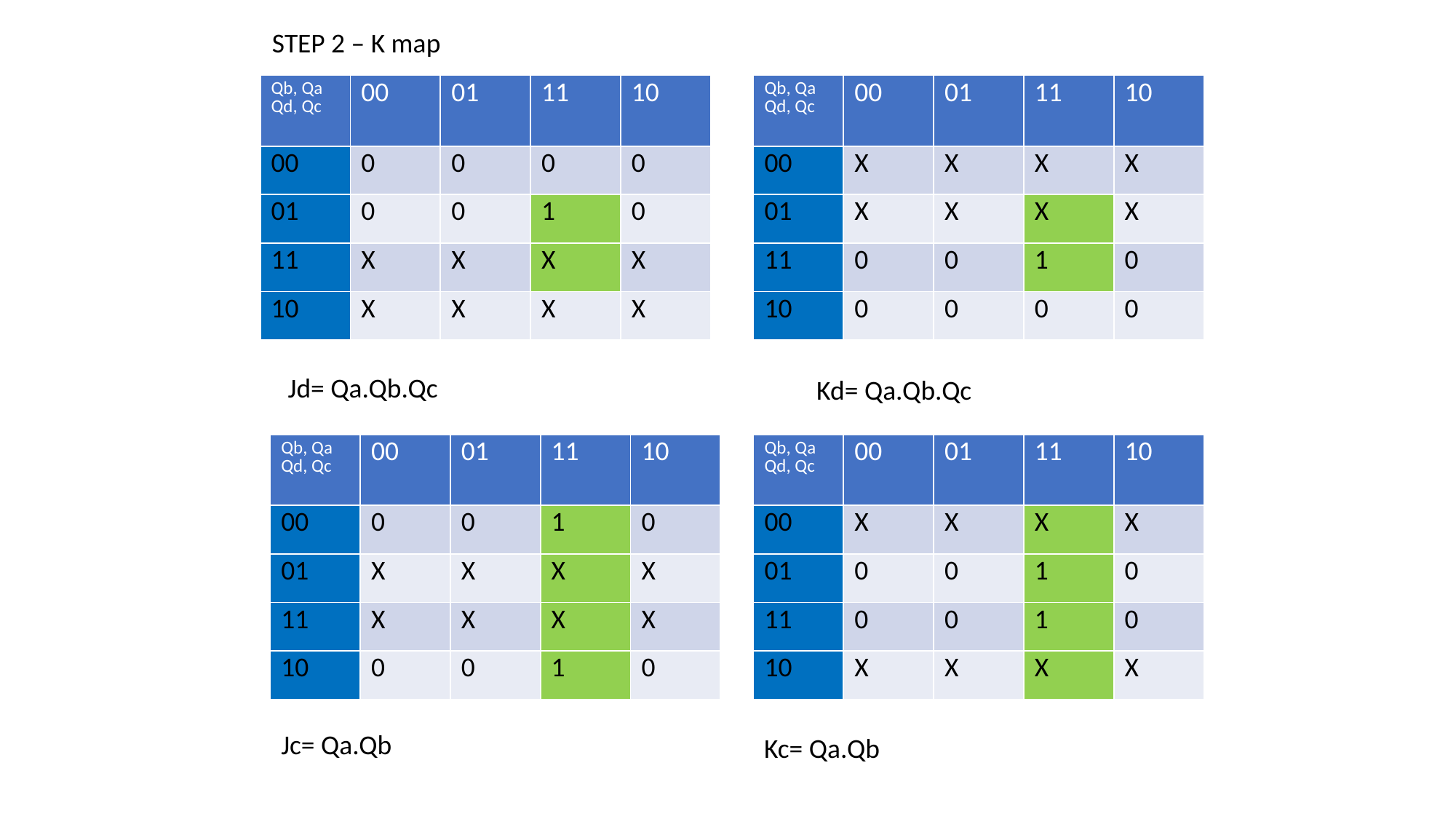

STEP 2 – K map
| Qb, Qa Qd, Qc | 00 | 01 | 11 | 10 |
| --- | --- | --- | --- | --- |
| 00 | 0 | 0 | 0 | 0 |
| 01 | 0 | 0 | 1 | 0 |
| 11 | X | X | X | X |
| 10 | X | X | X | X |
| Qb, Qa Qd, Qc | 00 | 01 | 11 | 10 |
| --- | --- | --- | --- | --- |
| 00 | X | X | X | X |
| 01 | X | X | X | X |
| 11 | 0 | 0 | 1 | 0 |
| 10 | 0 | 0 | 0 | 0 |
Jd= Qa.Qb.Qc
Kd= Qa.Qb.Qc
| Qb, Qa Qd, Qc | 00 | 01 | 11 | 10 |
| --- | --- | --- | --- | --- |
| 00 | 0 | 0 | 1 | 0 |
| 01 | X | X | X | X |
| 11 | X | X | X | X |
| 10 | 0 | 0 | 1 | 0 |
| Qb, Qa Qd, Qc | 00 | 01 | 11 | 10 |
| --- | --- | --- | --- | --- |
| 00 | X | X | X | X |
| 01 | 0 | 0 | 1 | 0 |
| 11 | 0 | 0 | 1 | 0 |
| 10 | X | X | X | X |
Jc= Qa.Qb
Kc= Qa.Qb